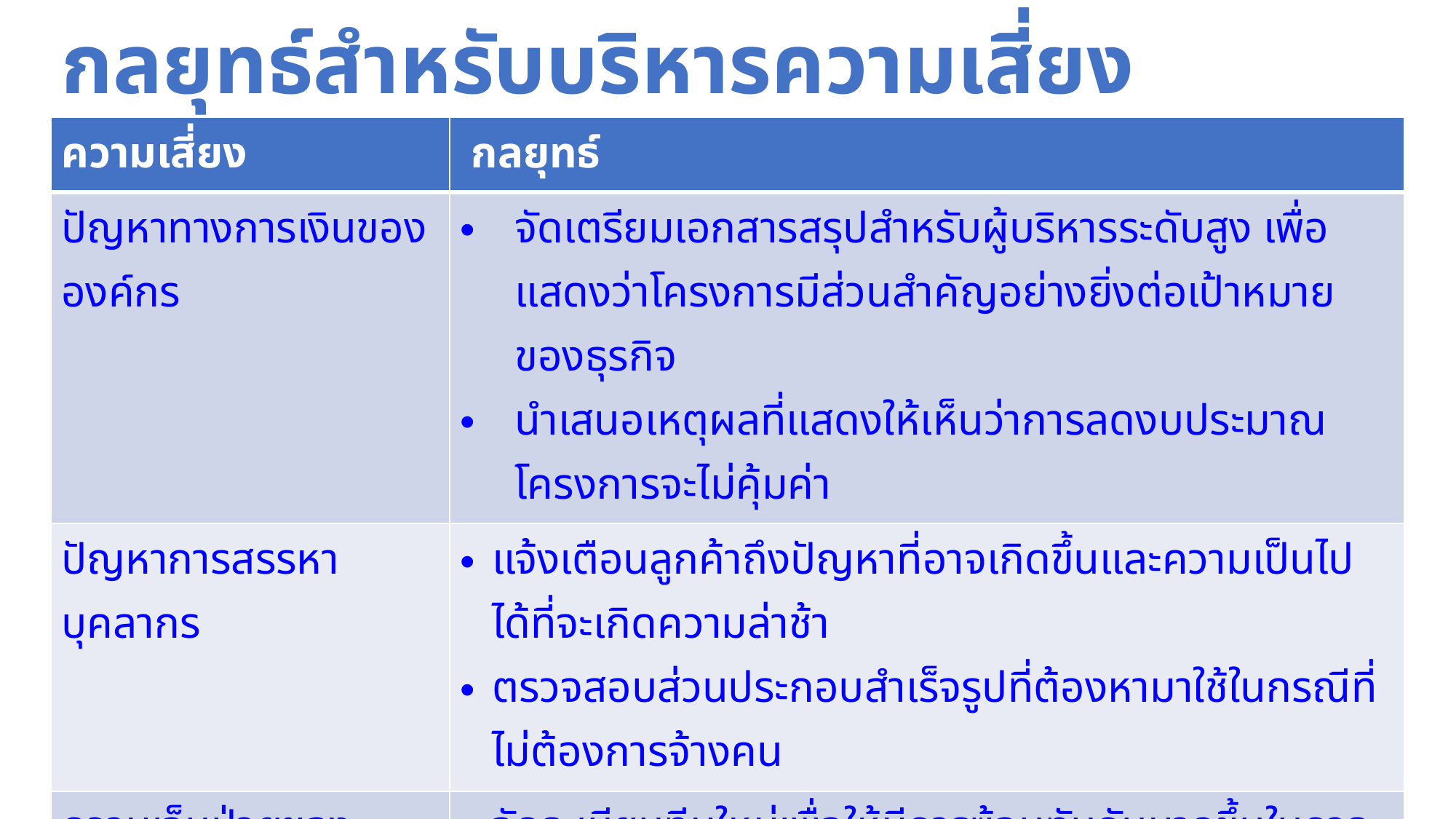

# กลยุทธ์สำหรับบริหารความเสี่ยง
| ความเสี่ยง | กลยุทธ์ |
| --- | --- |
| ปัญหาทางการเงินขององค์กร | จัดเตรียมเอกสารสรุปสำหรับผู้บริหารระดับสูง เพื่อแสดงว่าโครงการมีส่วนสำคัญอย่างยิ่งต่อเป้าหมายของธุรกิจ นำเสนอเหตุผลที่แสดงให้เห็นว่าการลดงบประมาณโครงการจะไม่คุ้มค่า |
| ปัญหาการสรรหาบุคลากร | แจ้งเตือนลูกค้าถึงปัญหาที่อาจเกิดขึ้นและความเป็นไปได้ที่จะเกิดความล่าช้า ตรวจสอบส่วนประกอบสำเร็จรูปที่ต้องหามาใช้ในกรณีที่ไม่ต้องการจ้างคน |
| ความเจ็บป่วยของพนักงาน | จัดระเบียบทีมใหม่เพื่อให้มีการซ้อนทับกันมากขึ้นในการทำงาน มอบหมายงานให้พนักงานแต่ละคนเข้าใจในงานของกันและกัน |
| ส่วนประกอบที่บกพร่อง | เปลี่ยนส่วนประกอบที่อาจเป็นข้อบกพร่อง ด้วยส่วนประกอบที่ซื้อมาจากแหล่งที่น่าเชื่อถือ |
2561.09.04
Week 04 Project management
25